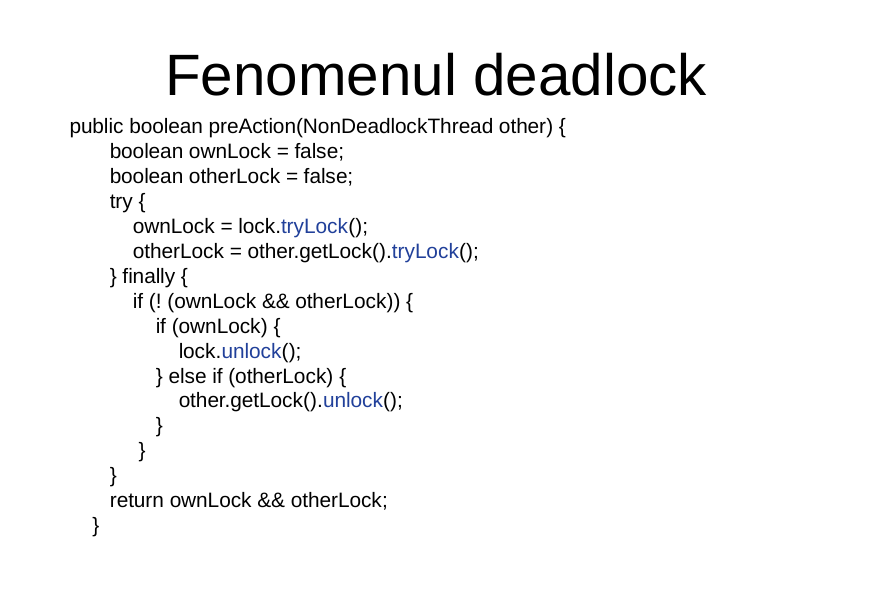

Fenomenul deadlock

    public boolean preAction(NonDeadlockThread other) {
           boolean ownLock = false;
           boolean otherLock = false;
           try {
               ownLock = lock.tryLock();
               otherLock = other.getLock().tryLock();
           } finally {
               if (! (ownLock && otherLock)) {
                   if (ownLock) {
                       lock.unlock();
                   } else if (otherLock) {
                       other.getLock().unlock();
                   }
                }
           }
           return ownLock && otherLock;
        }